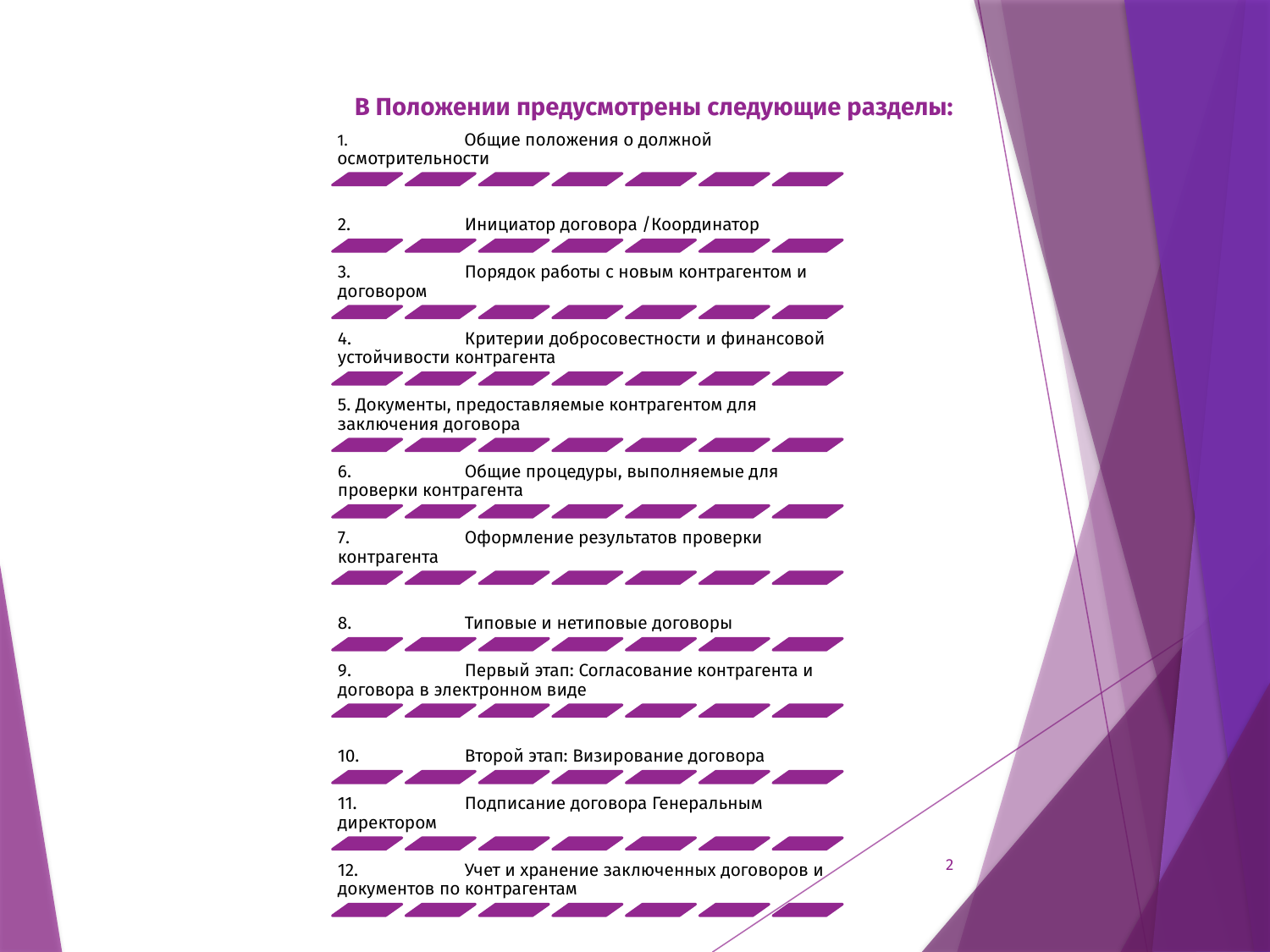

# В Положении предусмотрены следующие разделы:
1.	Общие положения о должной осмотрительности
2.	Инициатор договора /Координатор
3.	Порядок работы с новым контрагентом и договором
4.	Критерии добросовестности и финансовой устойчивости контрагента
5. Документы, предоставляемые контрагентом для заключения договора
6.	Общие процедуры, выполняемые для проверки контрагента
7.	Оформление результатов проверки контрагента
8.	Типовые и нетиповые договоры
9.	Первый этап: Согласование контрагента и договора в электронном виде
10.	Второй этап: Визирование договора
11.	Подписание договора Генеральным директором
12.	Учет и хранение заключенных договоров и документов по контрагентам
2